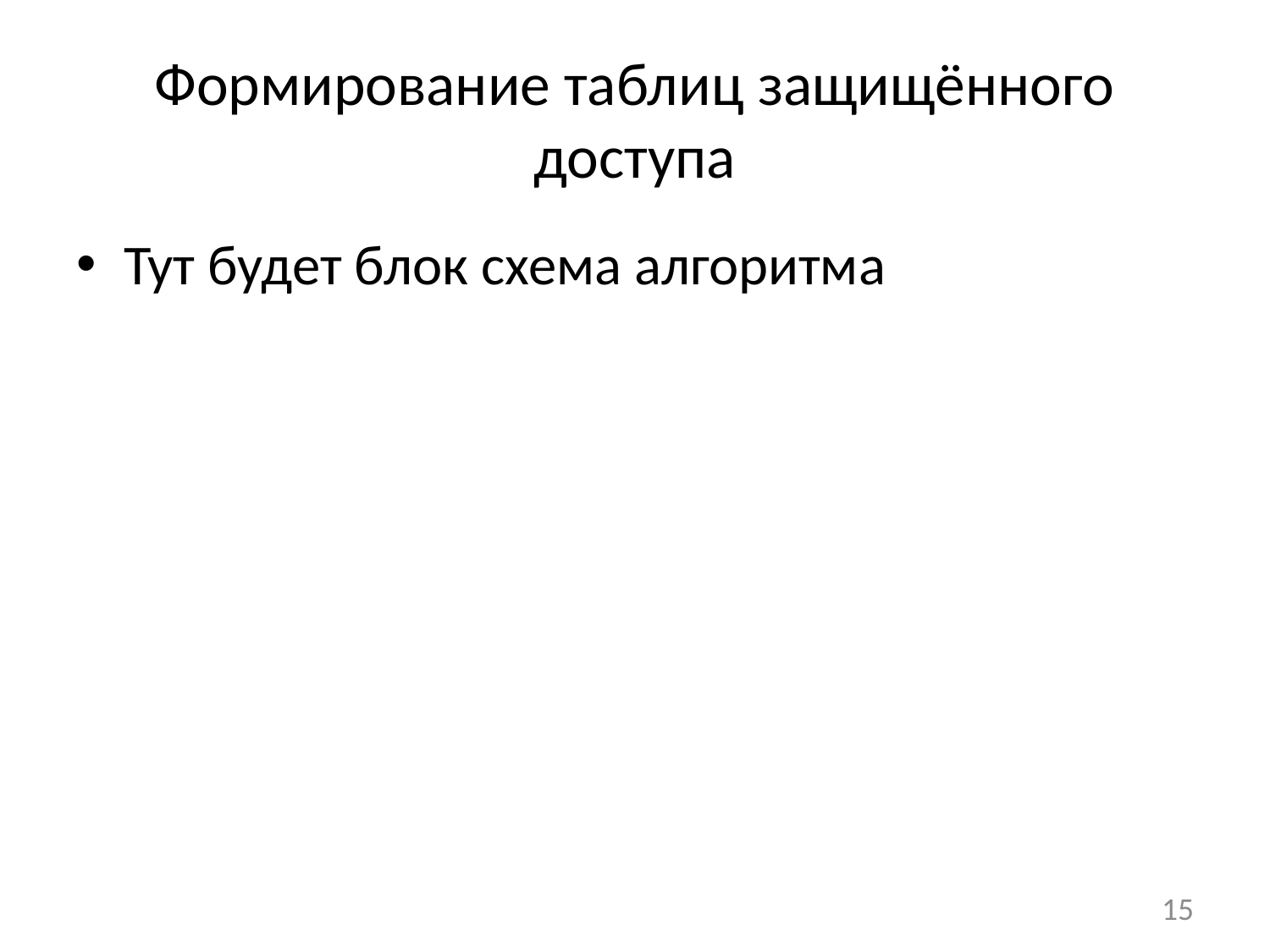

# Формирование таблиц защищённого доступа
Тут будет блок схема алгоритма
15